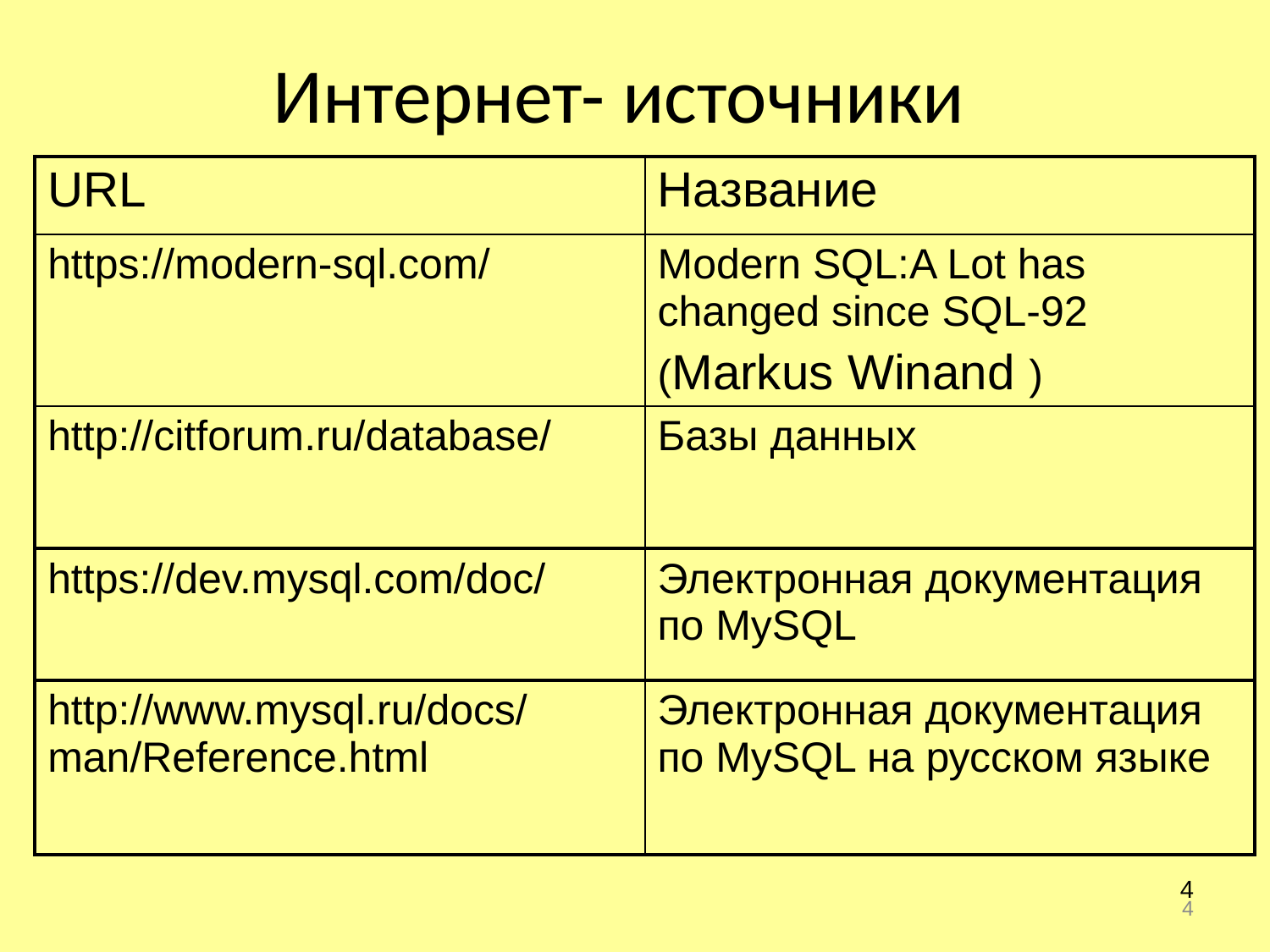

# Интернет- источники
| URL | Название |
| --- | --- |
| https://modern-sql.com/ | Modern SQL:A Lot has changed since SQL-92 (Markus Winand ) |
| http://citforum.ru/database/ | Базы данных |
| https://dev.mysql.com/doc/ | Электронная документация по MySQL |
| http://www.mysql.ru/docs/man/Reference.html | Электронная документация по MySQL на русском языке |

4
4